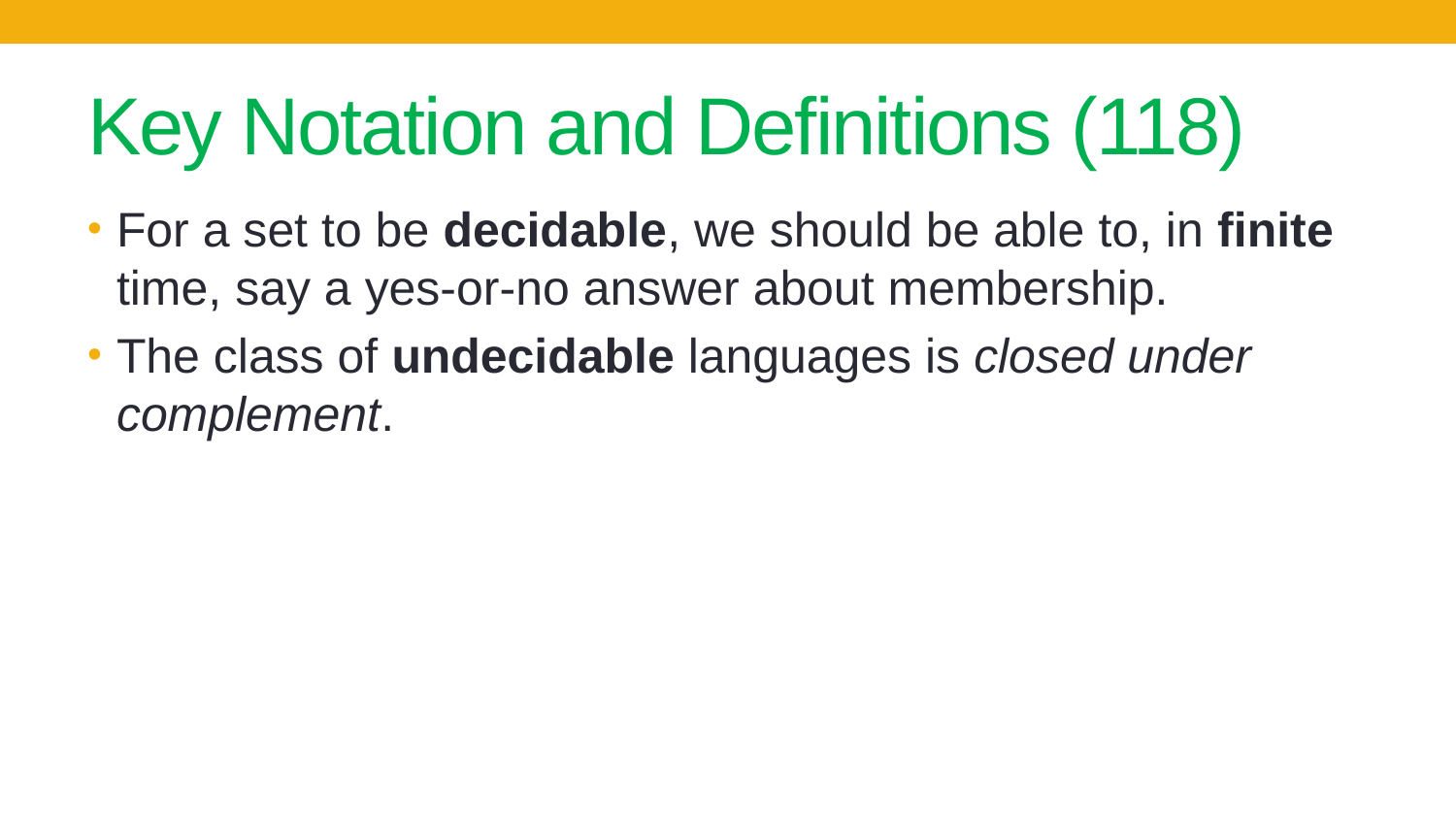

# Key Notation and Definitions (118)
For a set to be decidable, we should be able to, in finite time, say a yes-or-no answer about membership.
The class of undecidable languages is closed under complement.